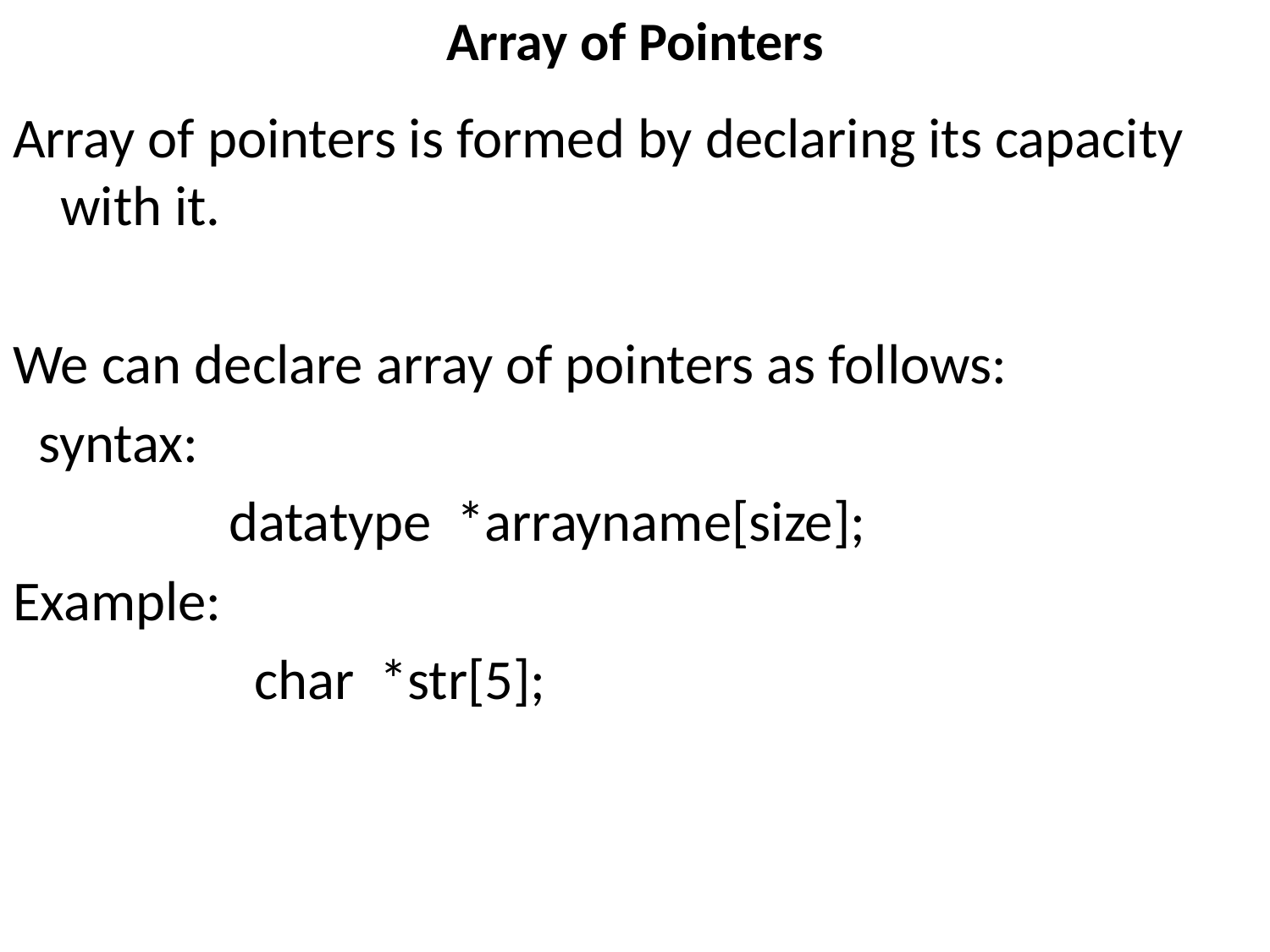

# Array of Pointers
Array of pointers is formed by declaring its capacity with it.

We can declare array of pointers as follows:
  syntax:
                 datatype  *arrayname[size];
Example:
                   char  *str[5];